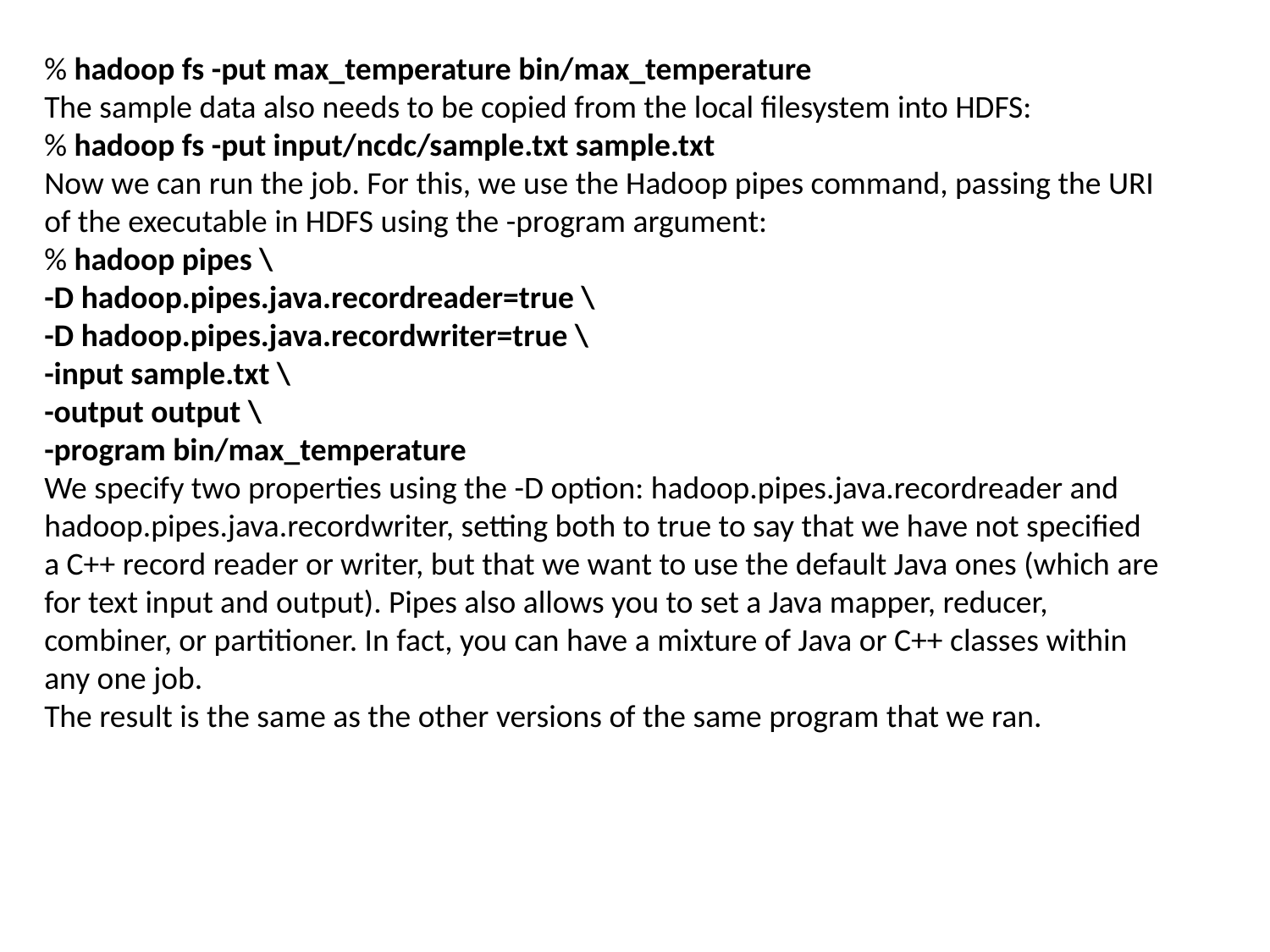

% hadoop fs -put max_temperature bin/max_temperature
The sample data also needs to be copied from the local filesystem into HDFS:
% hadoop fs -put input/ncdc/sample.txt sample.txt
Now we can run the job. For this, we use the Hadoop pipes command, passing the URI
of the executable in HDFS using the -program argument:
% hadoop pipes \
-D hadoop.pipes.java.recordreader=true \
-D hadoop.pipes.java.recordwriter=true \
-input sample.txt \
-output output \
-program bin/max_temperature
We specify two properties using the -D option: hadoop.pipes.java.recordreader and
hadoop.pipes.java.recordwriter, setting both to true to say that we have not specified
a C++ record reader or writer, but that we want to use the default Java ones (which are
for text input and output). Pipes also allows you to set a Java mapper, reducer,
combiner, or partitioner. In fact, you can have a mixture of Java or C++ classes within
any one job.
The result is the same as the other versions of the same program that we ran.